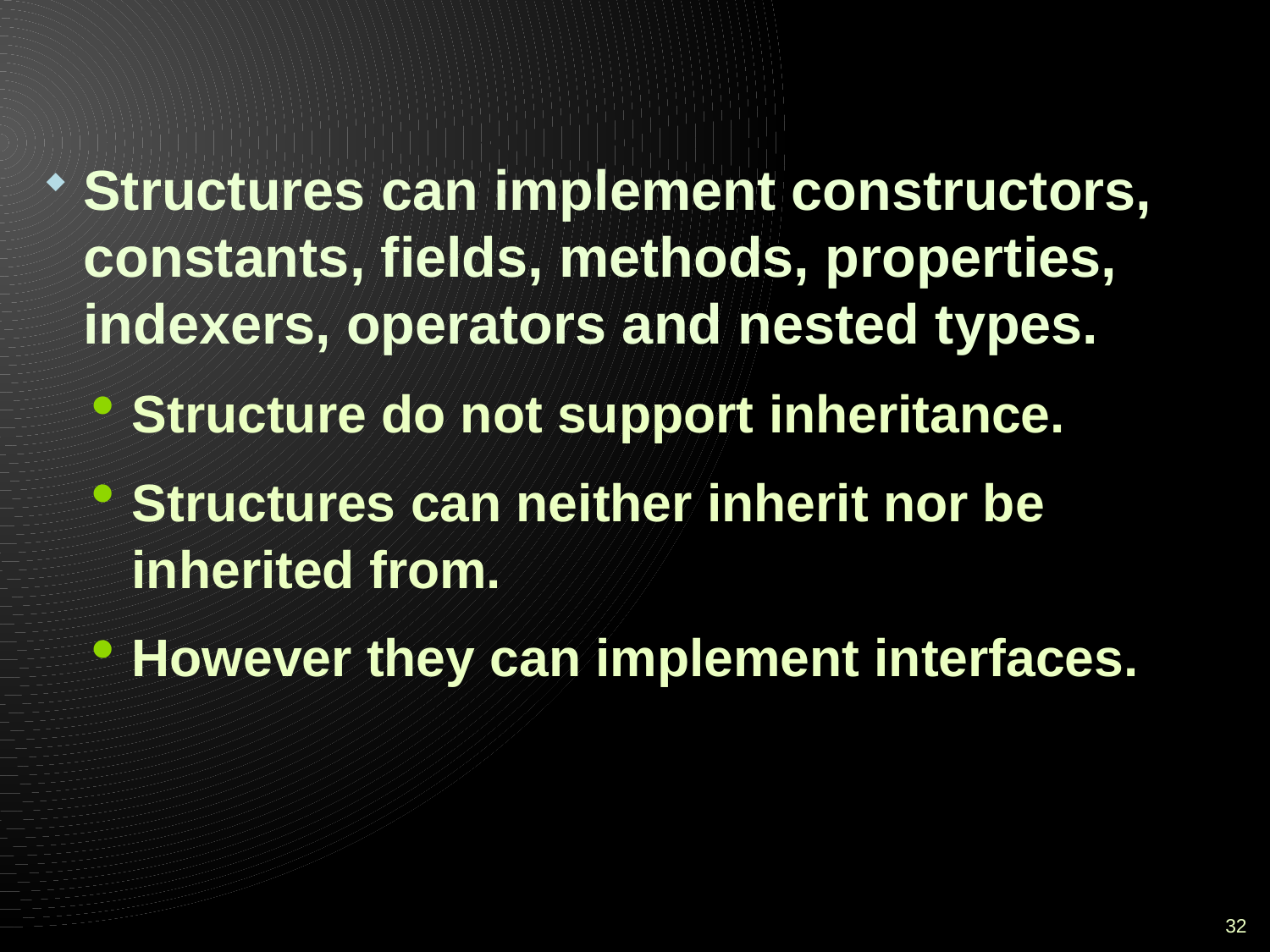

#
Structures can implement constructors, constants, fields, methods, properties, indexers, operators and nested types.
Structure do not support inheritance.
Structures can neither inherit nor be inherited from.
However they can implement interfaces.

32